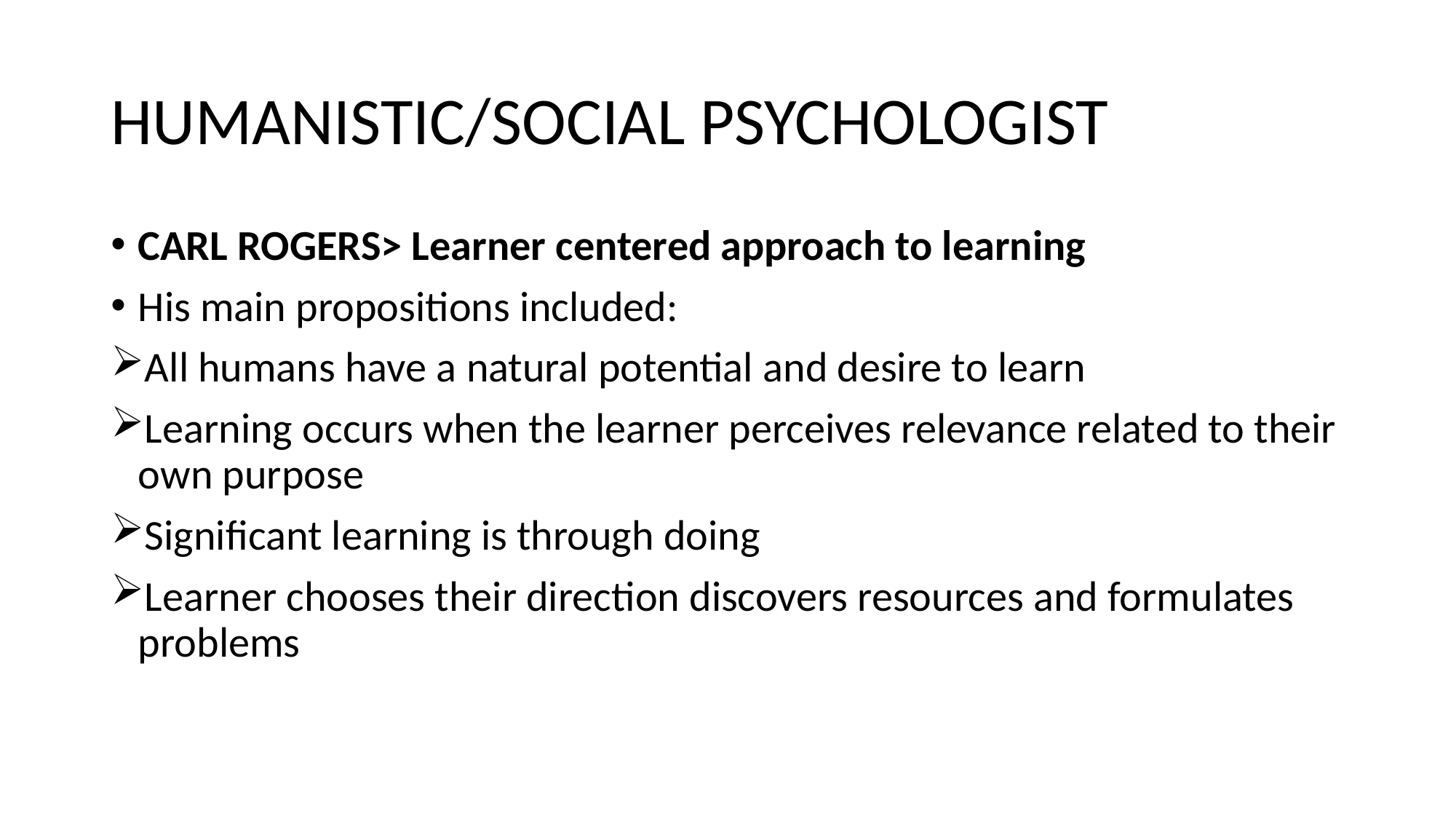

# HUMANISTIC/SOCIAL PSYCHOLOGIST
CARL ROGERS> Learner centered approach to learning
His main propositions included:
All humans have a natural potential and desire to learn
Learning occurs when the learner perceives relevance related to their own purpose
Significant learning is through doing
Learner chooses their direction discovers resources and formulates problems